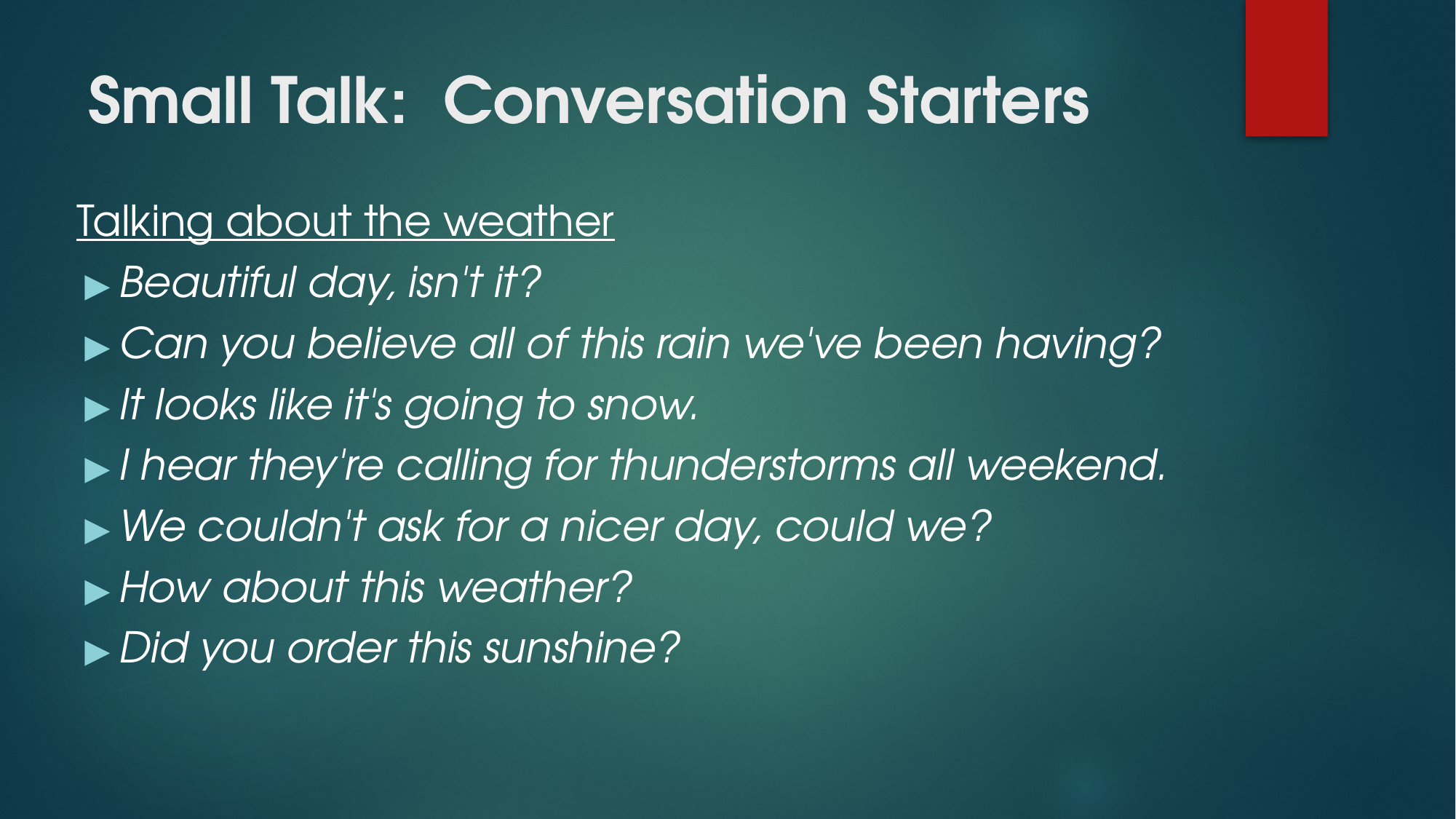

# Small Talk:  Conversation Starters
Talking about the weather
Beautiful day, isn't it?
Can you believe all of this rain we've been having?
It looks like it's going to snow.
I hear they're calling for thunderstorms all weekend.
We couldn't ask for a nicer day, could we?
How about this weather?
Did you order this sunshine?